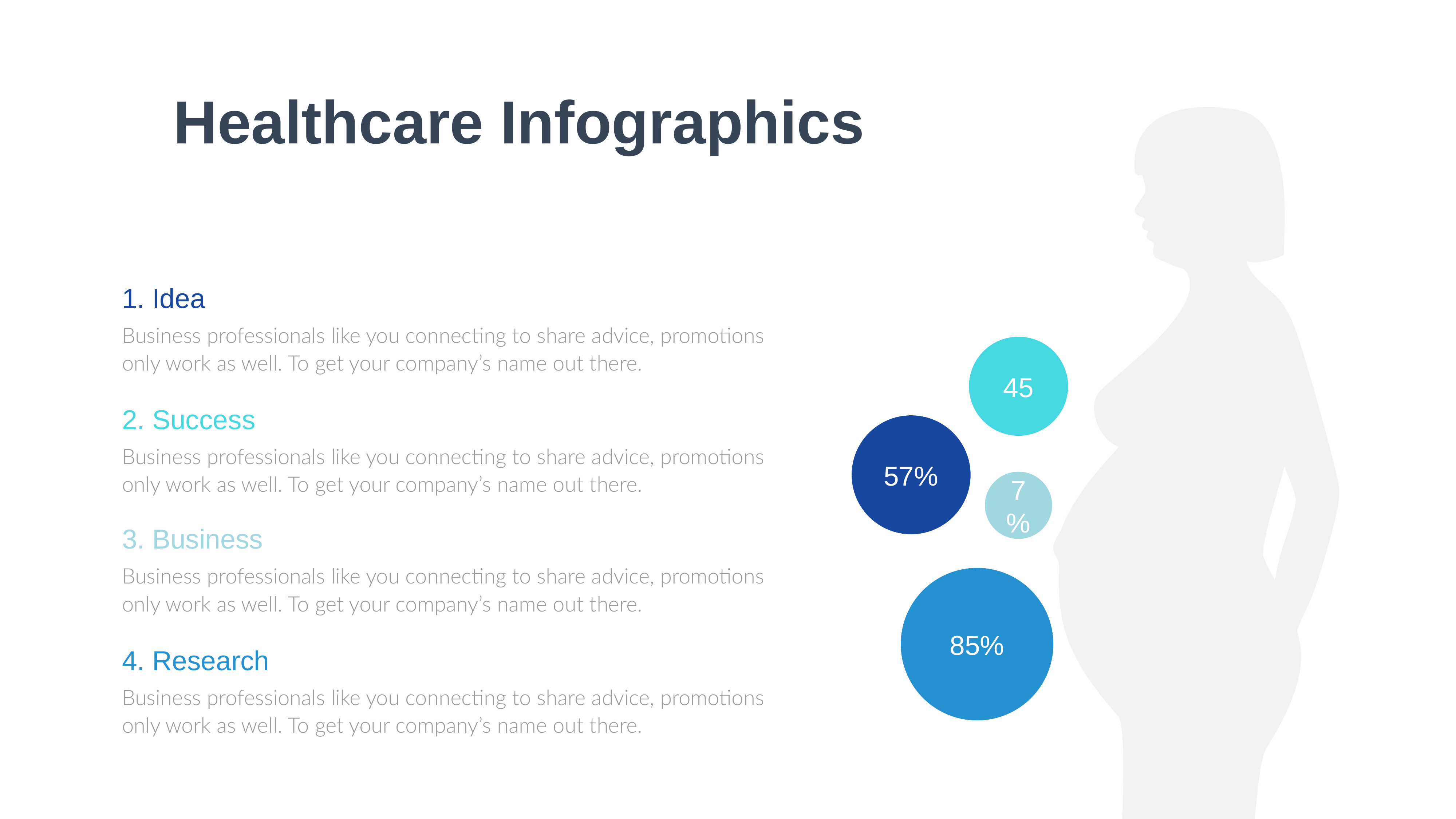

Healthcare Infographics

45
57%
7%
85%
1. Idea
Business professionals like you connecting to share advice, promotions only work as well. To get your company’s name out there.
2. Success
Business professionals like you connecting to share advice, promotions only work as well. To get your company’s name out there.
3. Business
Business professionals like you connecting to share advice, promotions only work as well. To get your company’s name out there.
4. Research
Business professionals like you connecting to share advice, promotions only work as well. To get your company’s name out there.